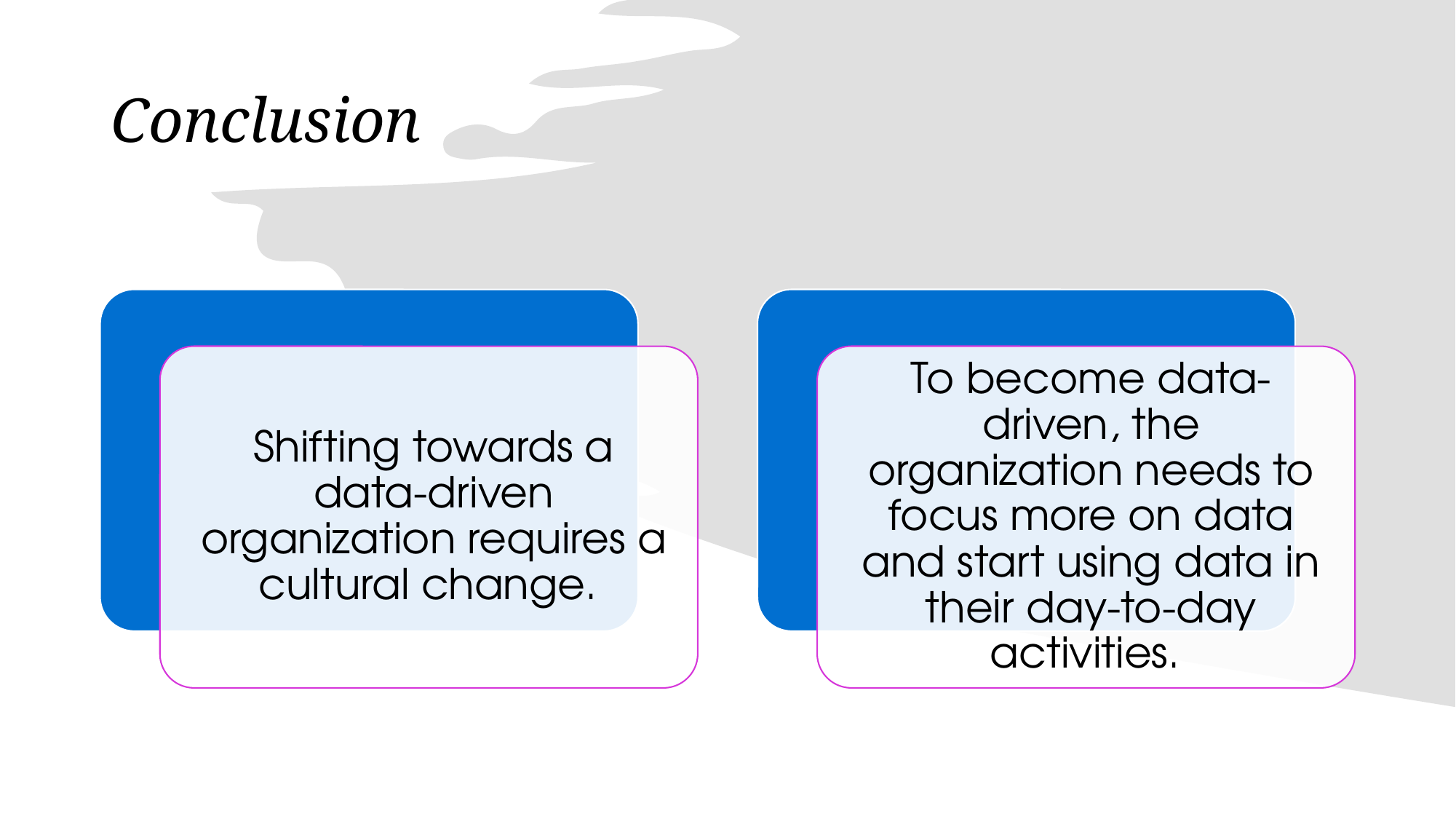

# Conclusion
Shifting towards a data-driven organization requires a cultural change.
To become data-driven, the organization needs to focus more on data and start using data in their day-to-day activities.